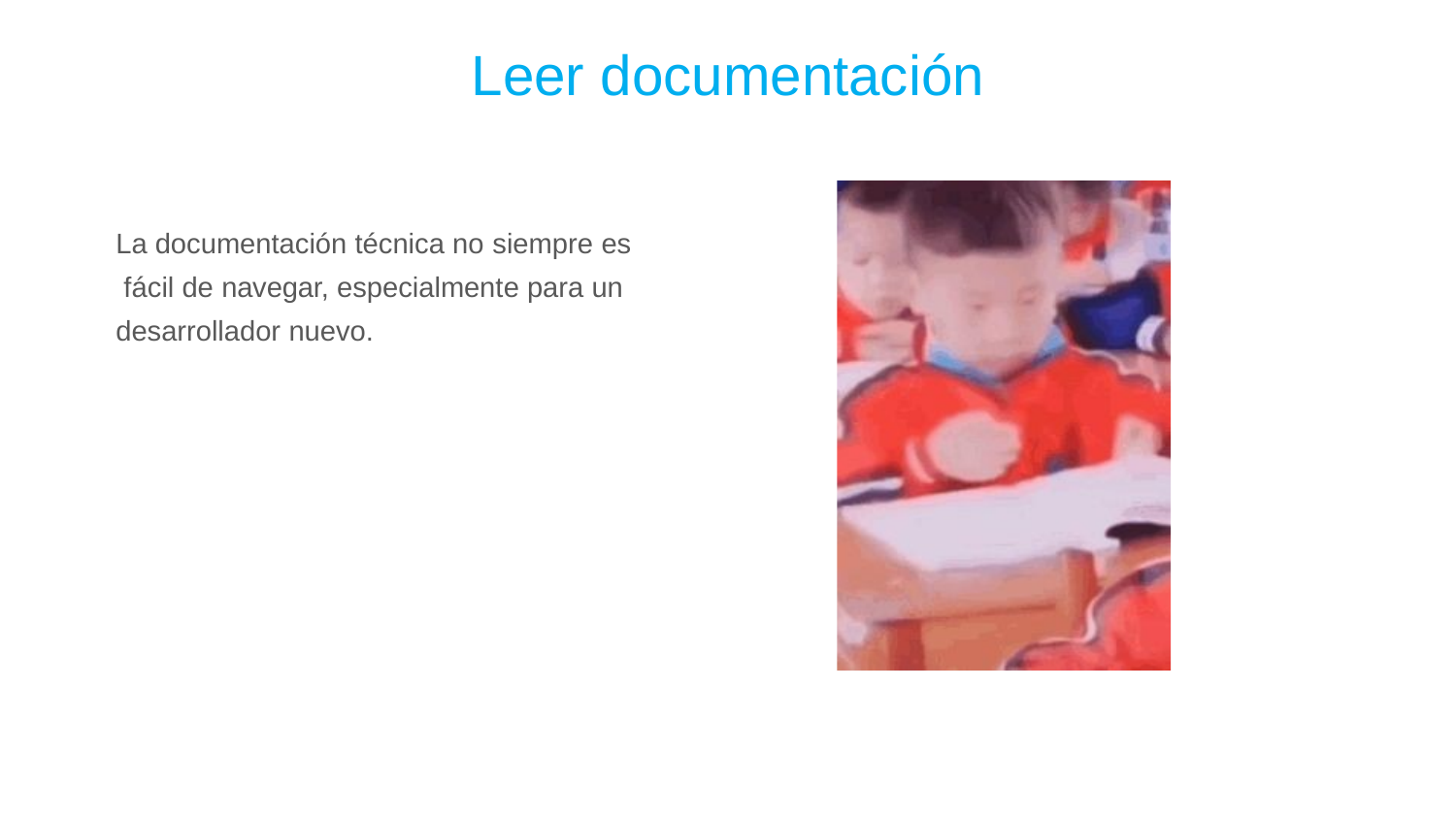

Leer documentación

La documentación técnica no siempre es  fácil de navegar, especialmente para un  desarrollador nuevo.